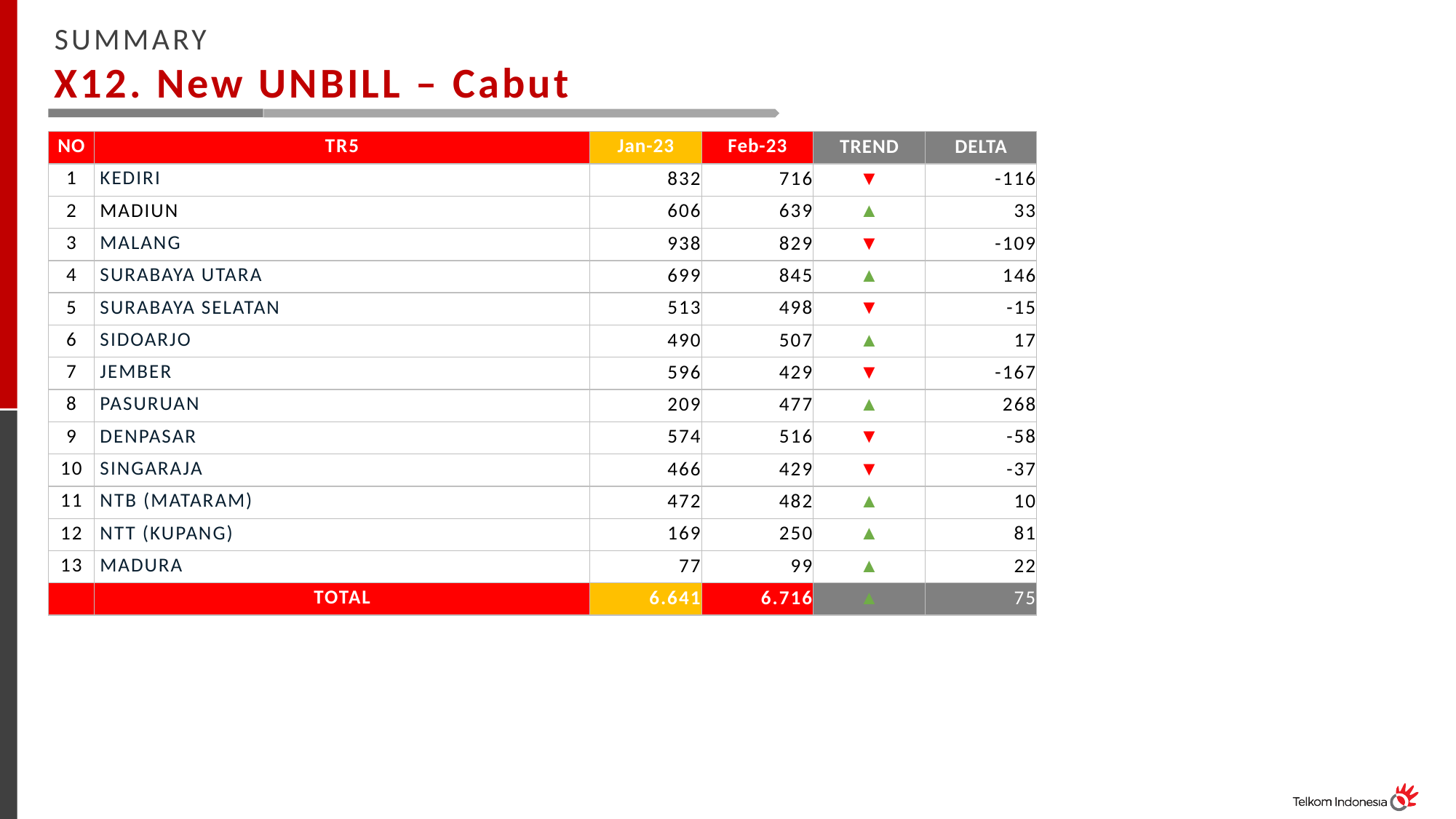

SUMMARY
X12. New UNBILL – Cabut

| NO | TR5 | Jan-23 | Feb-23 | TREND | DELTA |
| --- | --- | --- | --- | --- | --- |
| 1 | KEDIRI | 832 | 716 | ▼ | -116 |
| 2 | MADIUN | 606 | 639 | ▲ | 33 |
| 3 | MALANG | 938 | 829 | ▼ | -109 |
| 4 | SURABAYA UTARA | 699 | 845 | ▲ | 146 |
| 5 | SURABAYA SELATAN | 513 | 498 | ▼ | -15 |
| 6 | SIDOARJO | 490 | 507 | ▲ | 17 |
| 7 | JEMBER | 596 | 429 | ▼ | -167 |
| 8 | PASURUAN | 209 | 477 | ▲ | 268 |
| 9 | DENPASAR | 574 | 516 | ▼ | -58 |
| 10 | SINGARAJA | 466 | 429 | ▼ | -37 |
| 11 | NTB (MATARAM) | 472 | 482 | ▲ | 10 |
| 12 | NTT (KUPANG) | 169 | 250 | ▲ | 81 |
| 13 | MADURA | 77 | 99 | ▲ | 22 |
|  | TOTAL | 6.641 | 6.716 | ▲ | 75 |